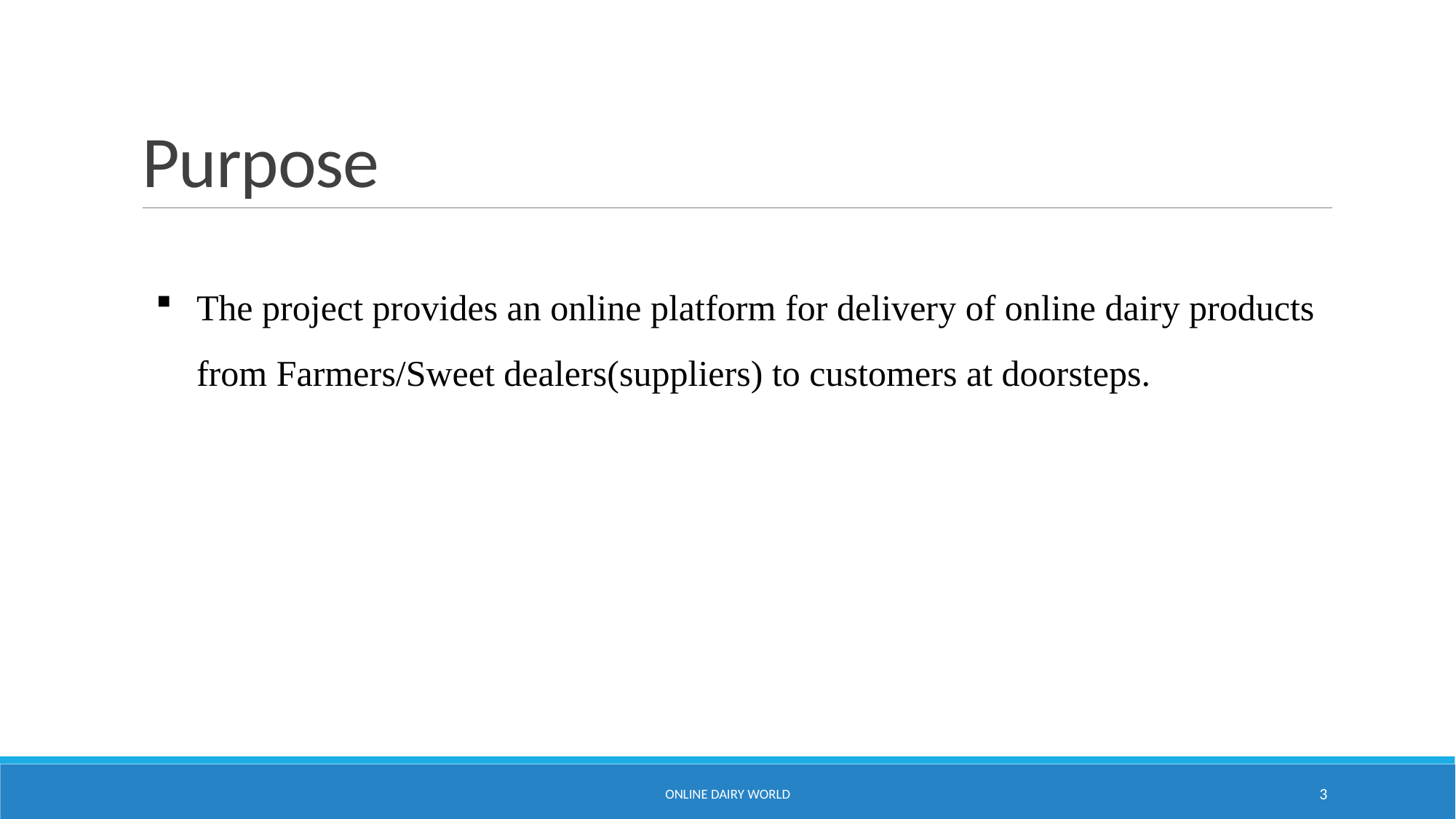

# Purpose
The project provides an online platform for delivery of online dairy products from Farmers/Sweet dealers(suppliers) to customers at doorsteps.
online Dairy world
3